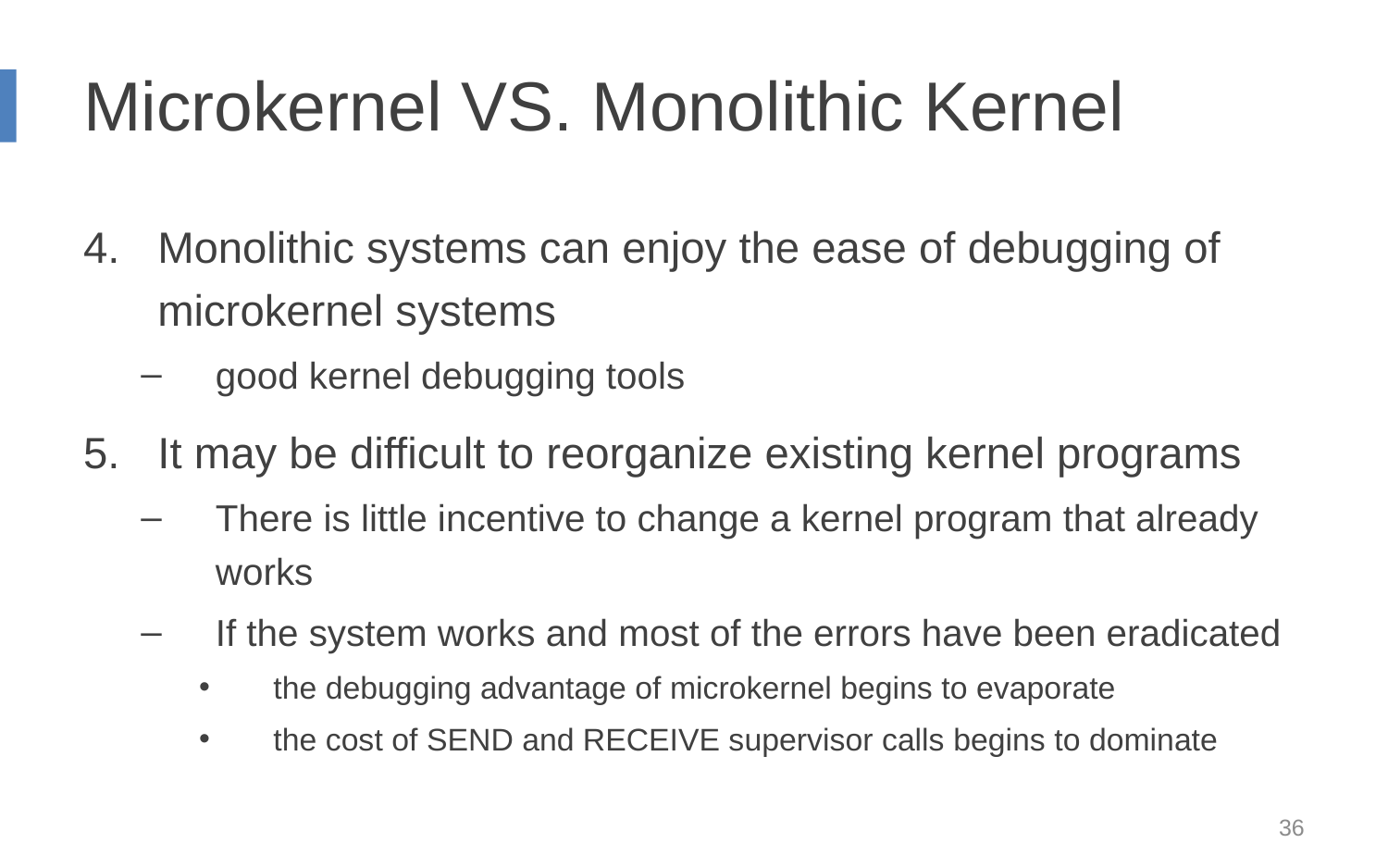

# Microkernel VS. Monolithic Kernel
Monolithic systems can enjoy the ease of debugging of microkernel systems
good kernel debugging tools
It may be difficult to reorganize existing kernel programs
There is little incentive to change a kernel program that already works
If the system works and most of the errors have been eradicated
the debugging advantage of microkernel begins to evaporate
the cost of SEND and RECEIVE supervisor calls begins to dominate

36